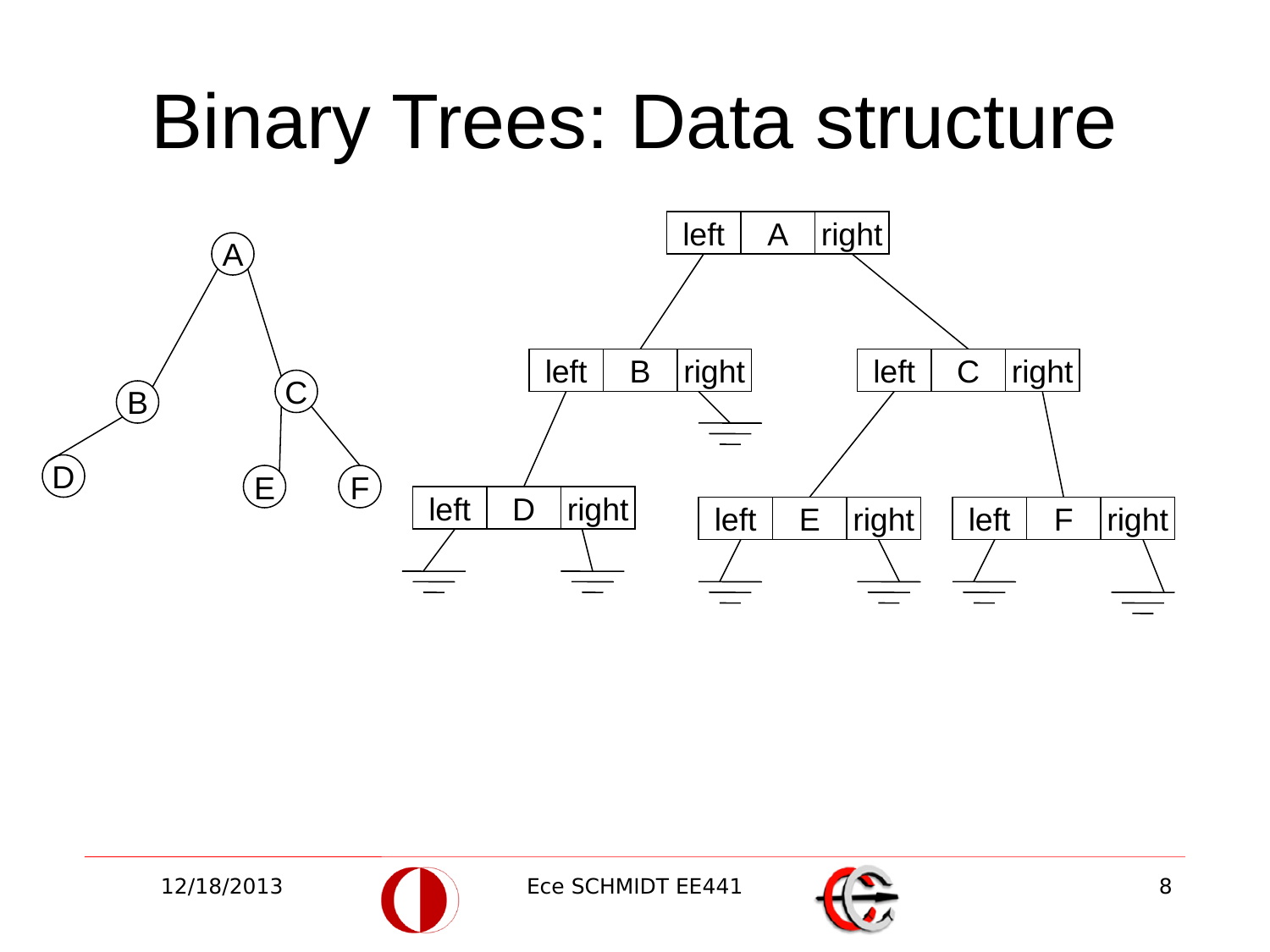

Binary Trees: Data structure
left
A
right
A
left
B
right
left
C
right
C
B

D
E
F
left
D
right
left
E
right
left
F
right

12/18/2013
Ece SCHMIDT EE441
8